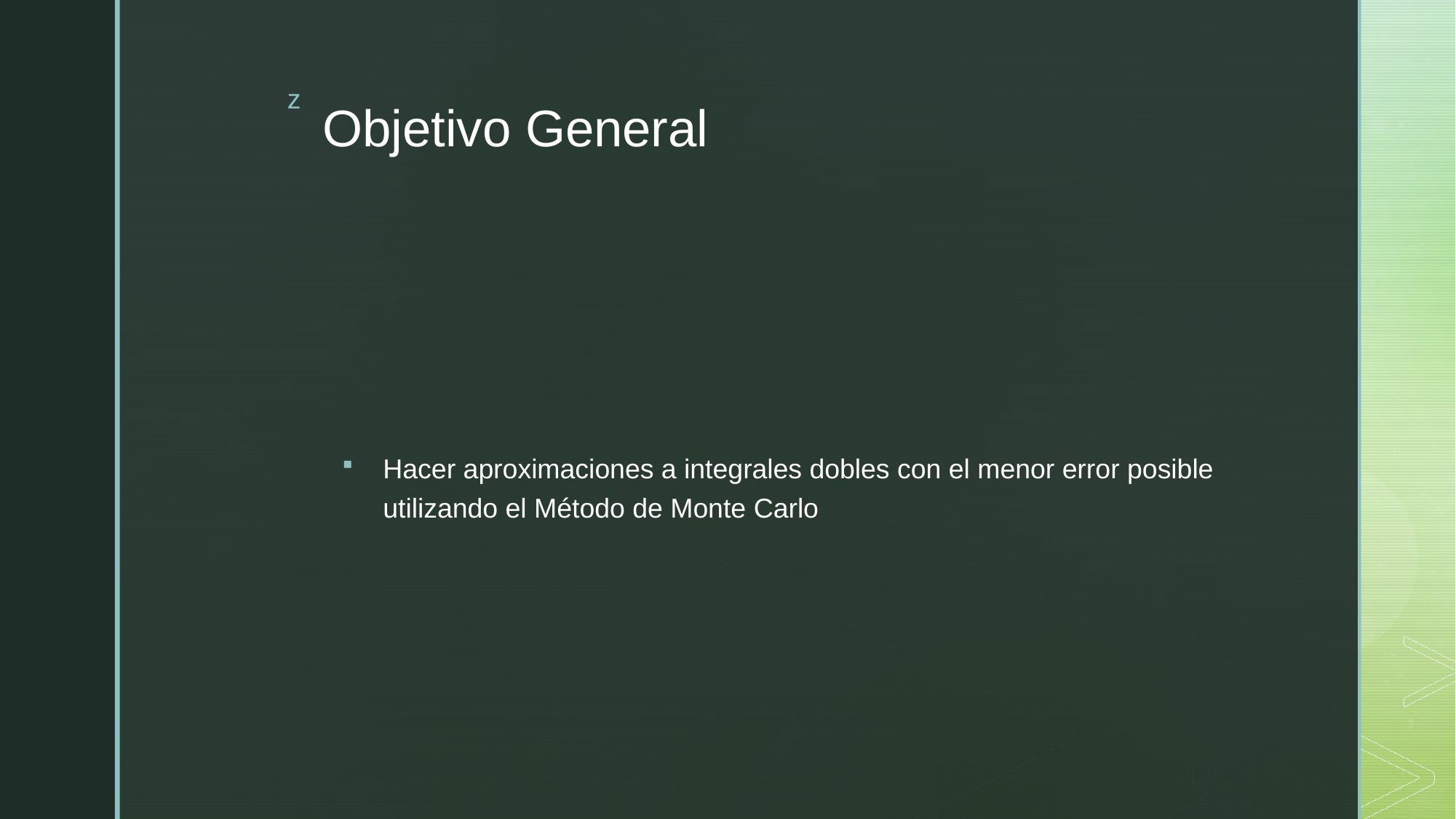

# Objetivo General
Hacer aproximaciones a integrales dobles con el menor error posible utilizando el Método de Monte Carlo